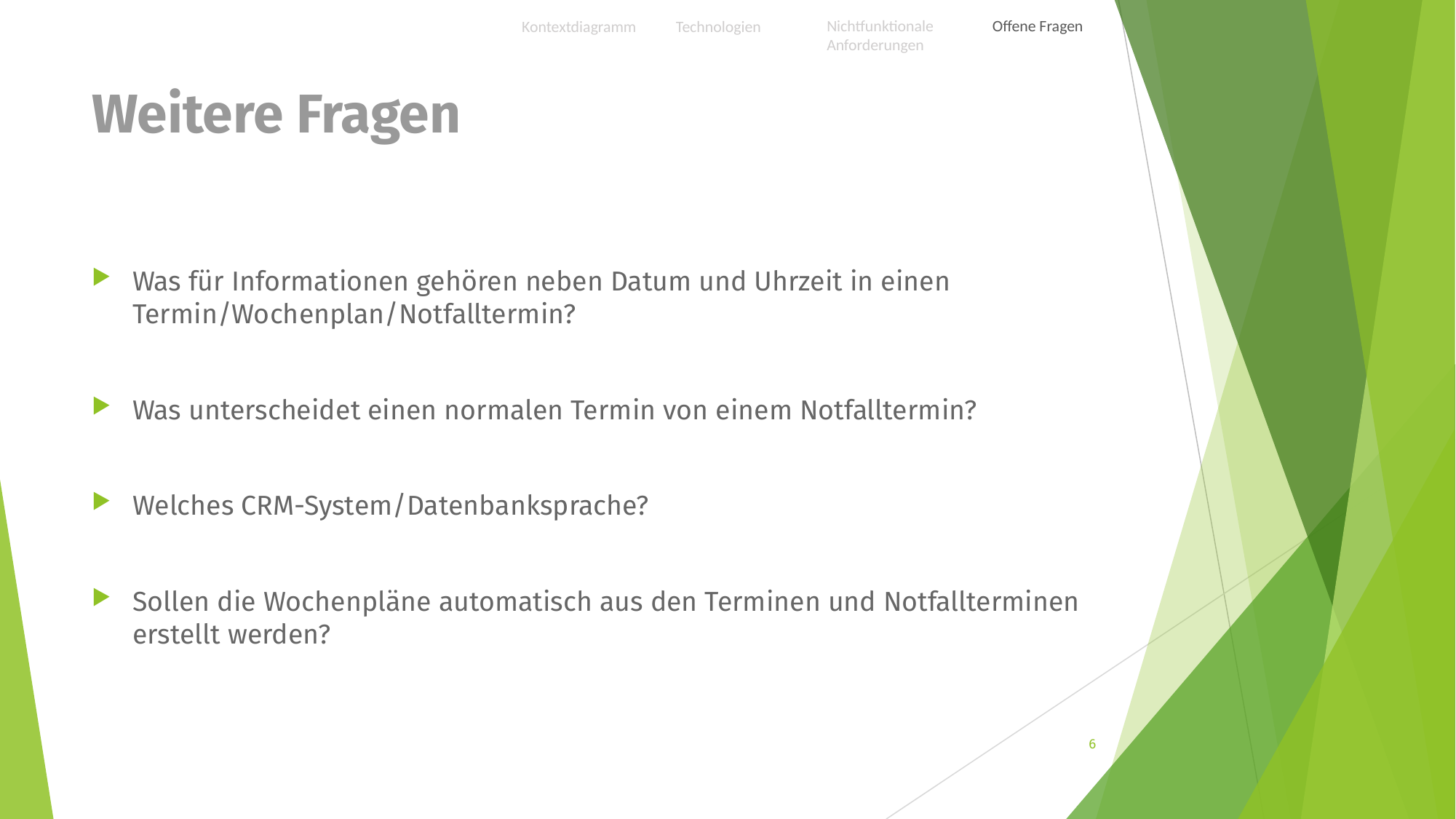

Nichtfunktionale Anforderungen
Offene Fragen
Technologien
Kontextdiagramm
# Weitere Fragen
Was für Informationen gehören neben Datum und Uhrzeit in einen Termin/Wochenplan/Notfalltermin?

Was unterscheidet einen normalen Termin von einem Notfalltermin?

Welches CRM-System/Datenbanksprache?

Sollen die Wochenpläne automatisch aus den Terminen und Notfallterminen erstellt werden?

6